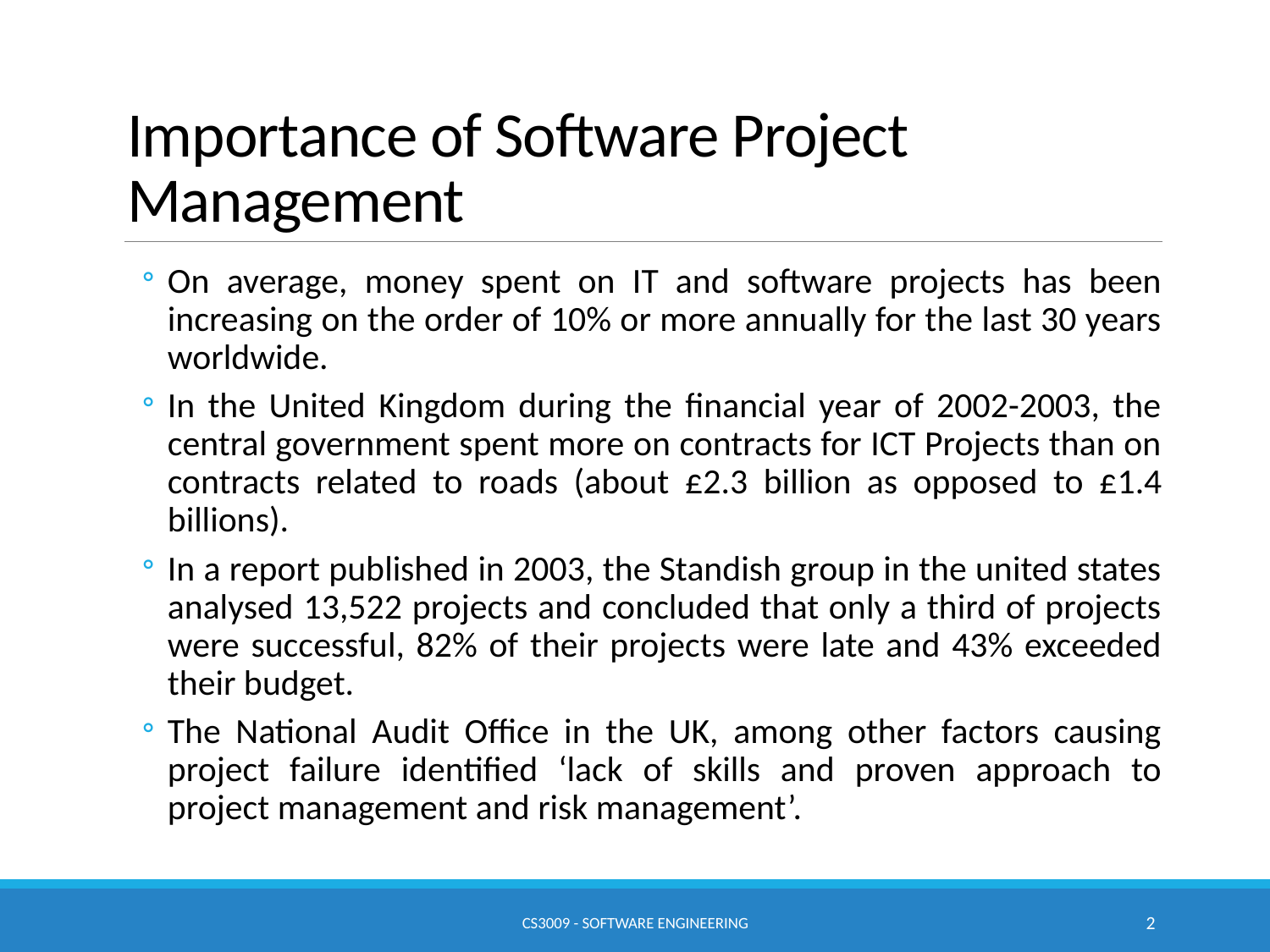

# Importance of Software Project Management
On average, money spent on IT and software projects has been increasing on the order of 10% or more annually for the last 30 years worldwide.
In the United Kingdom during the financial year of 2002-2003, the central government spent more on contracts for ICT Projects than on contracts related to roads (about £2.3 billion as opposed to £1.4 billions).
In a report published in 2003, the Standish group in the united states analysed 13,522 projects and concluded that only a third of projects were successful, 82% of their projects were late and 43% exceeded their budget.
The National Audit Office in the UK, among other factors causing project failure identified ‘lack of skills and proven approach to project management and risk management’.
CS3009 - Software Engineering
2